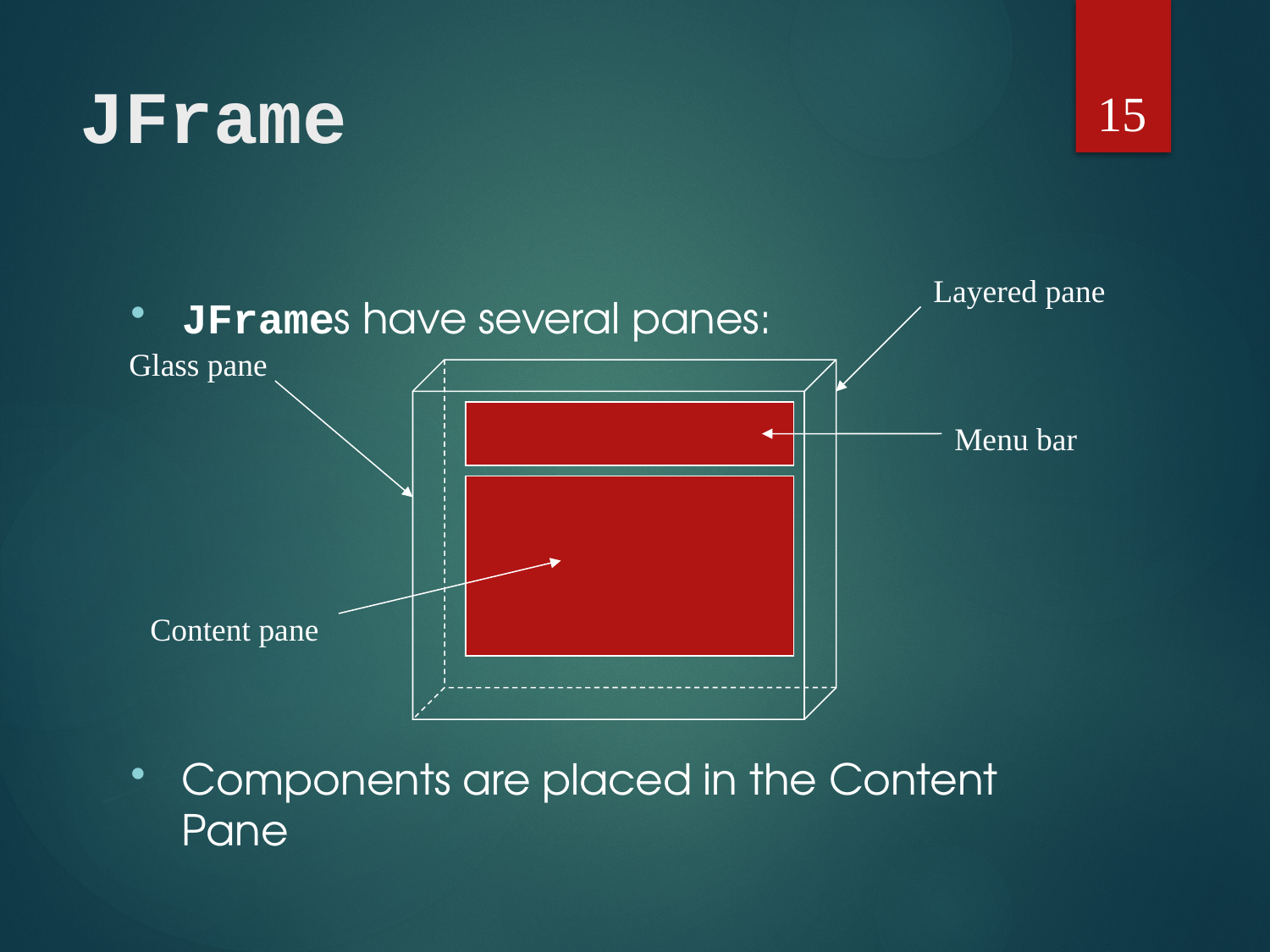

15
# JFrame
Layered pane
JFrames have several panes:

Components are placed in the Content Pane

Glass pane

Menu bar

Content pane